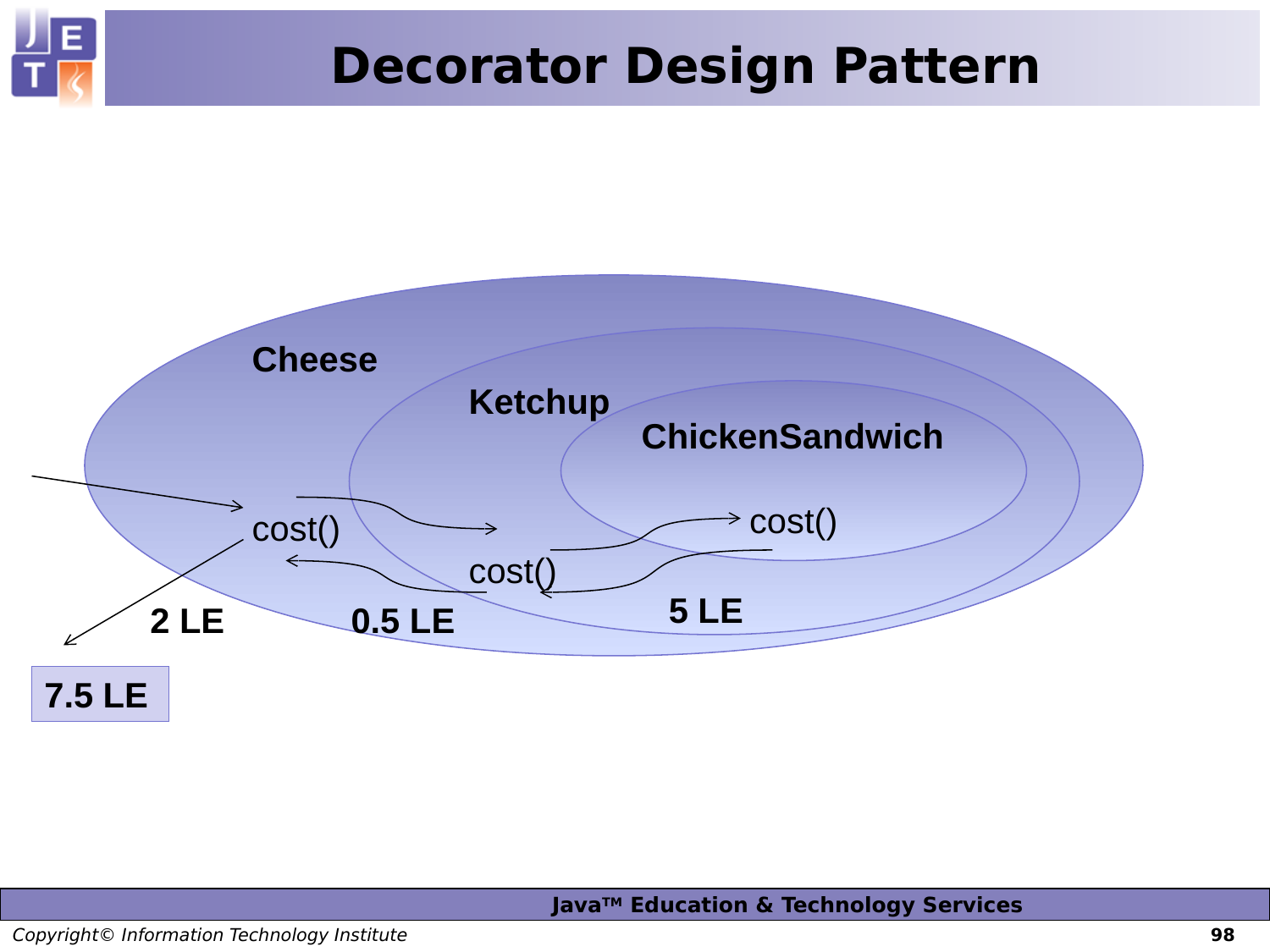

# Decorator Design Pattern
Cheese

cost()
Ketchup

cost()
ChickenSandwich

cost()
5 LE
2 LE
0.5 LE
7.5 LE